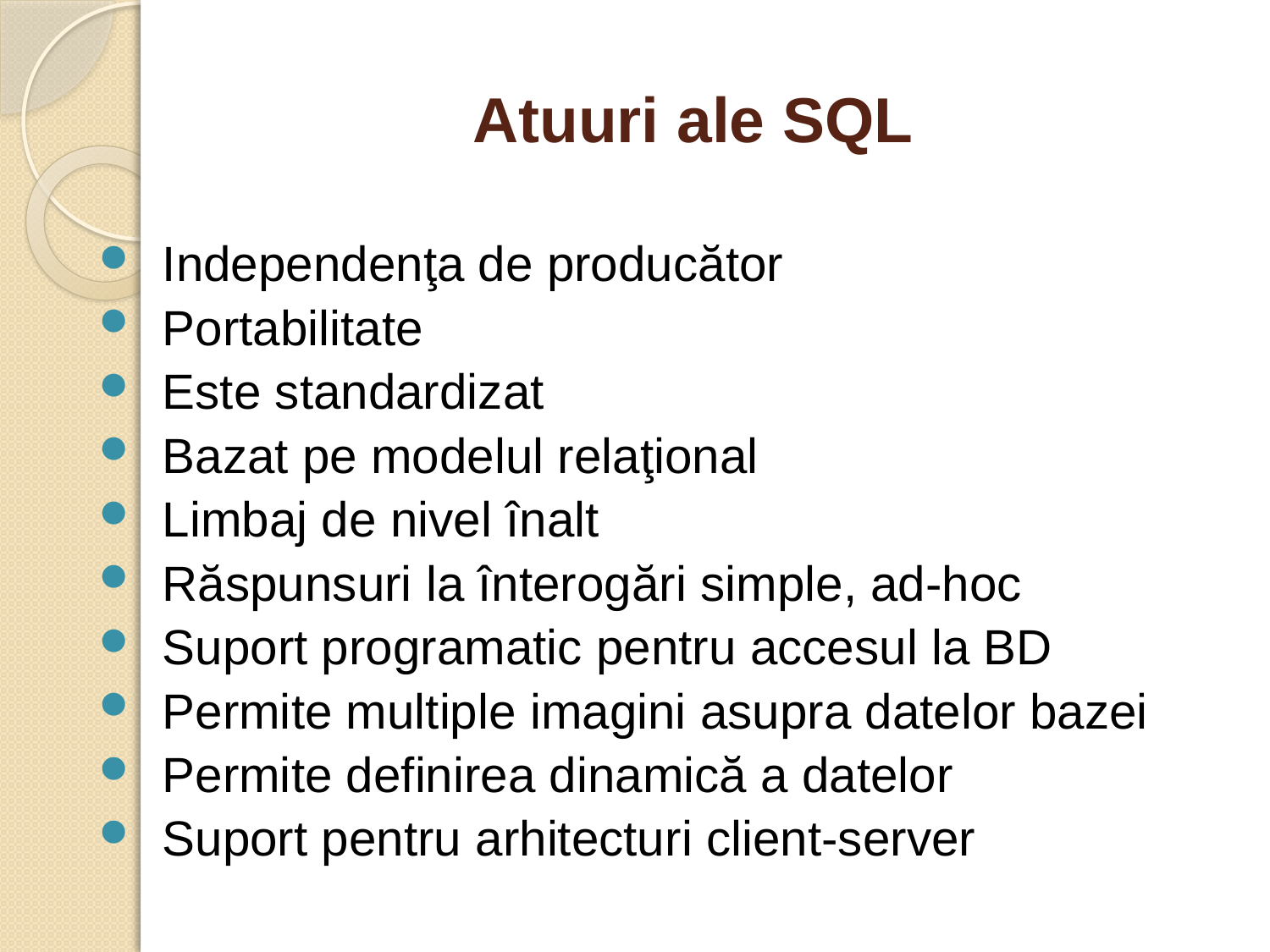

# Atuuri ale SQL
Independenţa de producător
Portabilitate
Este standardizat
Bazat pe modelul relaţional
Limbaj de nivel înalt
Răspunsuri la înterogări simple, ad-hoc
Suport programatic pentru accesul la BD
Permite multiple imagini asupra datelor bazei
Permite definirea dinamică a datelor
Suport pentru arhitecturi client-server